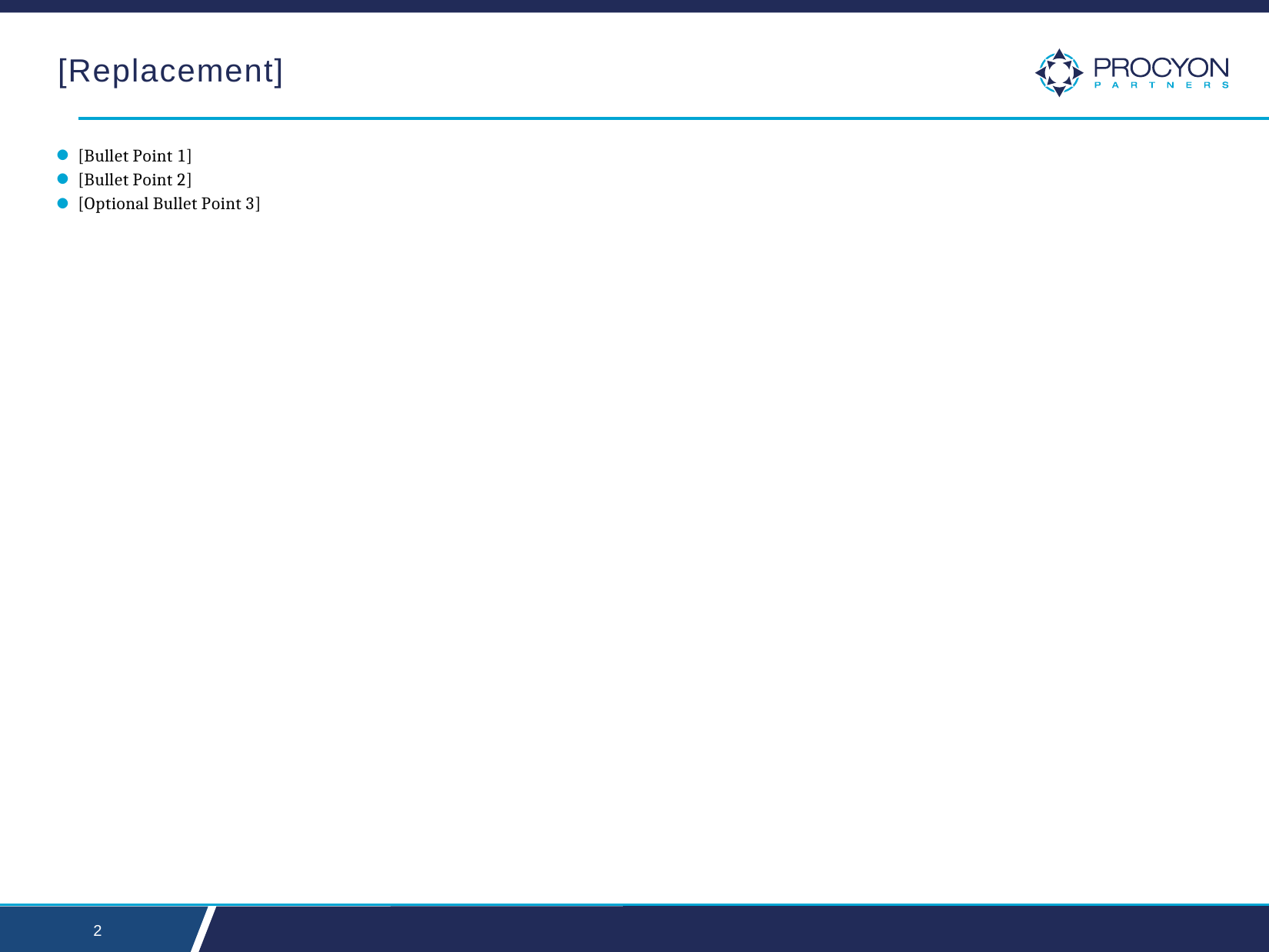

# [Replacement]
[Bullet Point 1]
[Bullet Point 2]
[Optional Bullet Point 3]

2